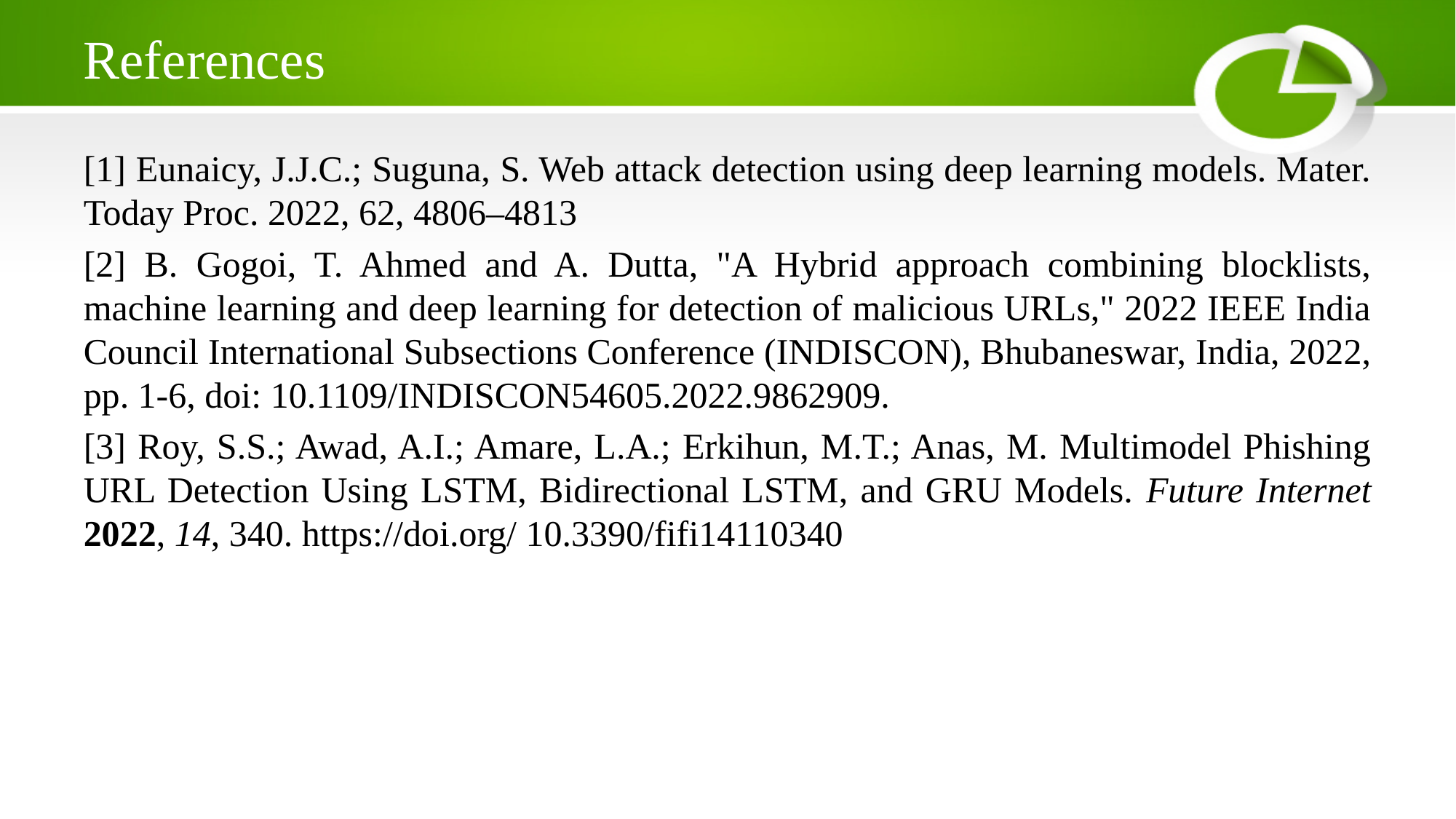

# References
[1] Eunaicy, J.J.C.; Suguna, S. Web attack detection using deep learning models. Mater. Today Proc. 2022, 62, 4806–4813
[2] B. Gogoi, T. Ahmed and A. Dutta, "A Hybrid approach combining blocklists, machine learning and deep learning for detection of malicious URLs," 2022 IEEE India Council International Subsections Conference (INDISCON), Bhubaneswar, India, 2022, pp. 1-6, doi: 10.1109/INDISCON54605.2022.9862909.
[3] Roy, S.S.; Awad, A.I.; Amare, L.A.; Erkihun, M.T.; Anas, M. Multimodel Phishing URL Detection Using LSTM, Bidirectional LSTM, and GRU Models. Future Internet 2022, 14, 340. https://doi.org/ 10.3390/fifi14110340